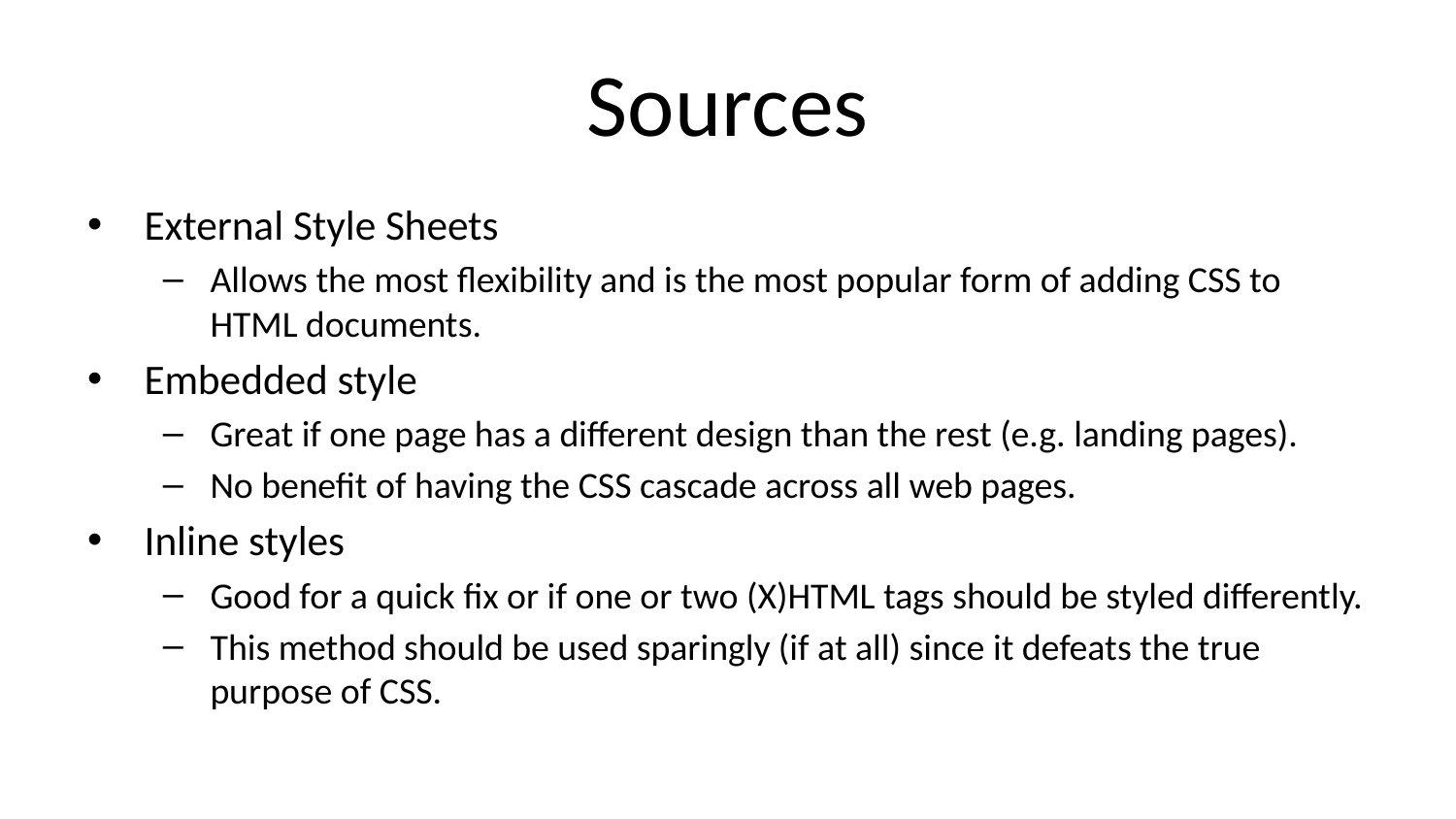

# Sources
External Style Sheets
Allows the most flexibility and is the most popular form of adding CSS to HTML documents.
Embedded style
Great if one page has a different design than the rest (e.g. landing pages).
No benefit of having the CSS cascade across all web pages.
Inline styles
Good for a quick fix or if one or two (X)HTML tags should be styled differently.
This method should be used sparingly (if at all) since it defeats the true purpose of CSS.